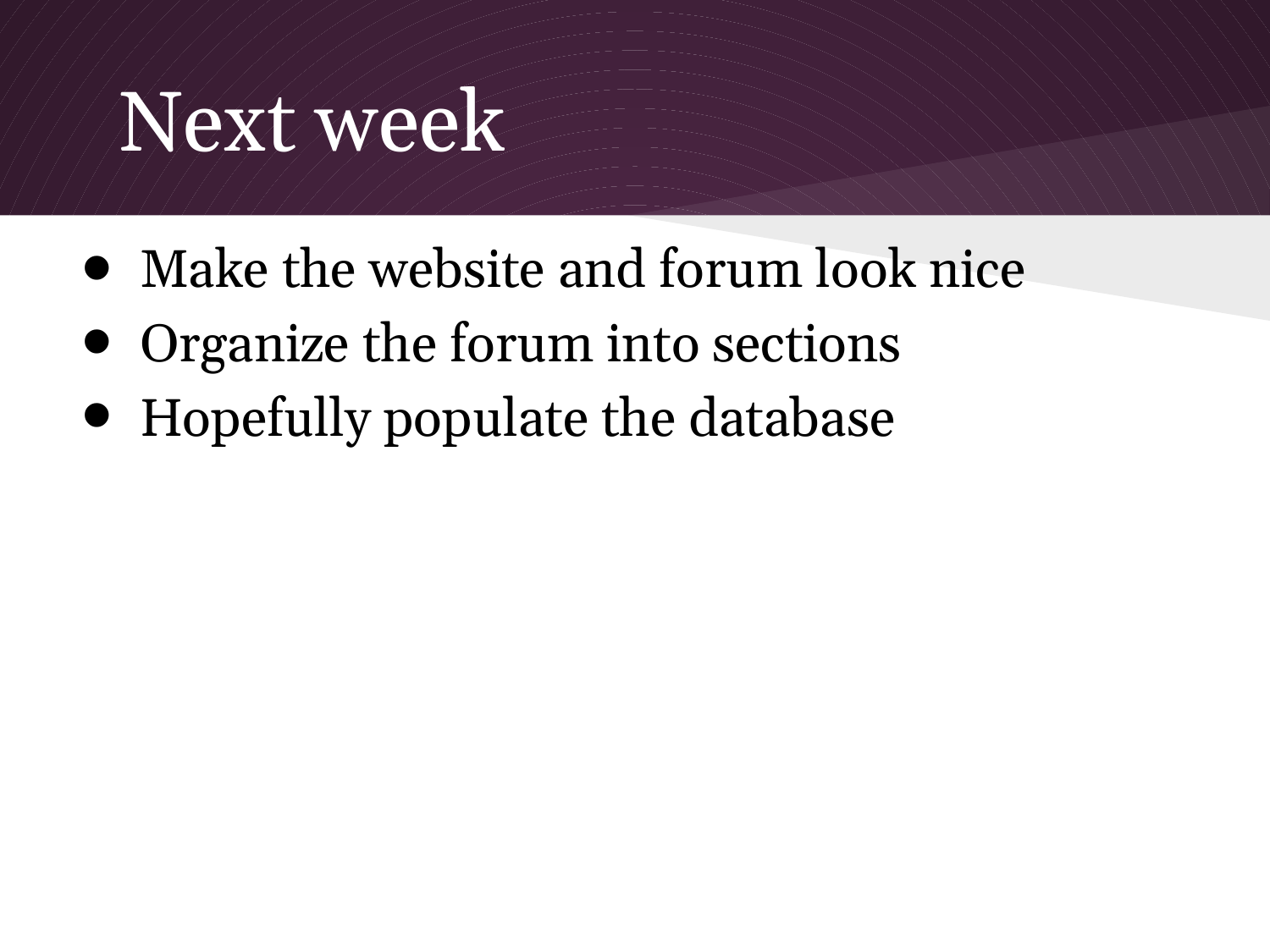

# Next week
Make the website and forum look nice
Organize the forum into sections
Hopefully populate the database